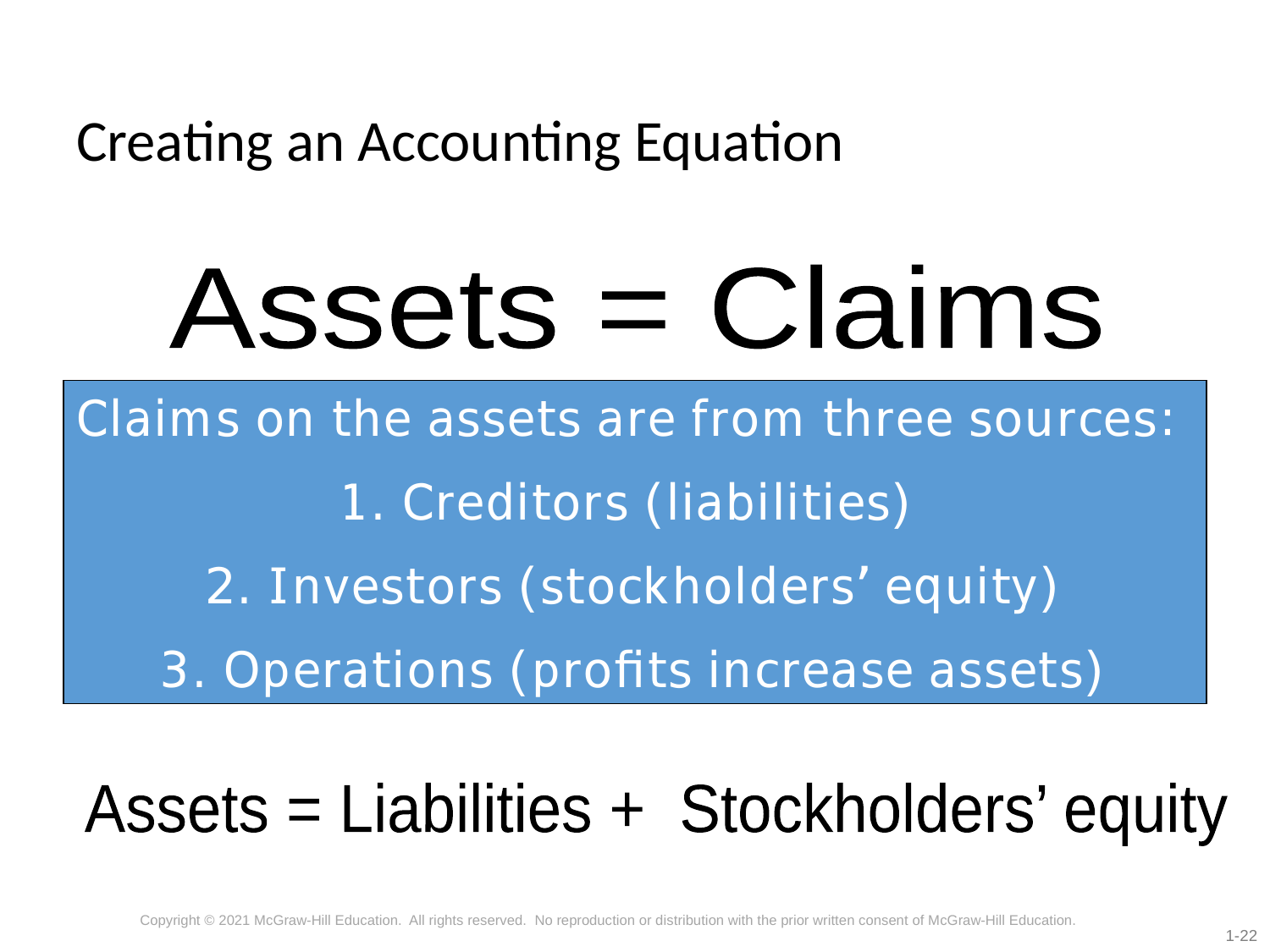

# Creating an Accounting Equation
Assets = Claims
Claims on the assets are from three sources:
Creditors (liabilities)
Investors (stockholders’ equity)
Operations (profits increase assets)
Assets = Liabilities +  Stockholders’ equity